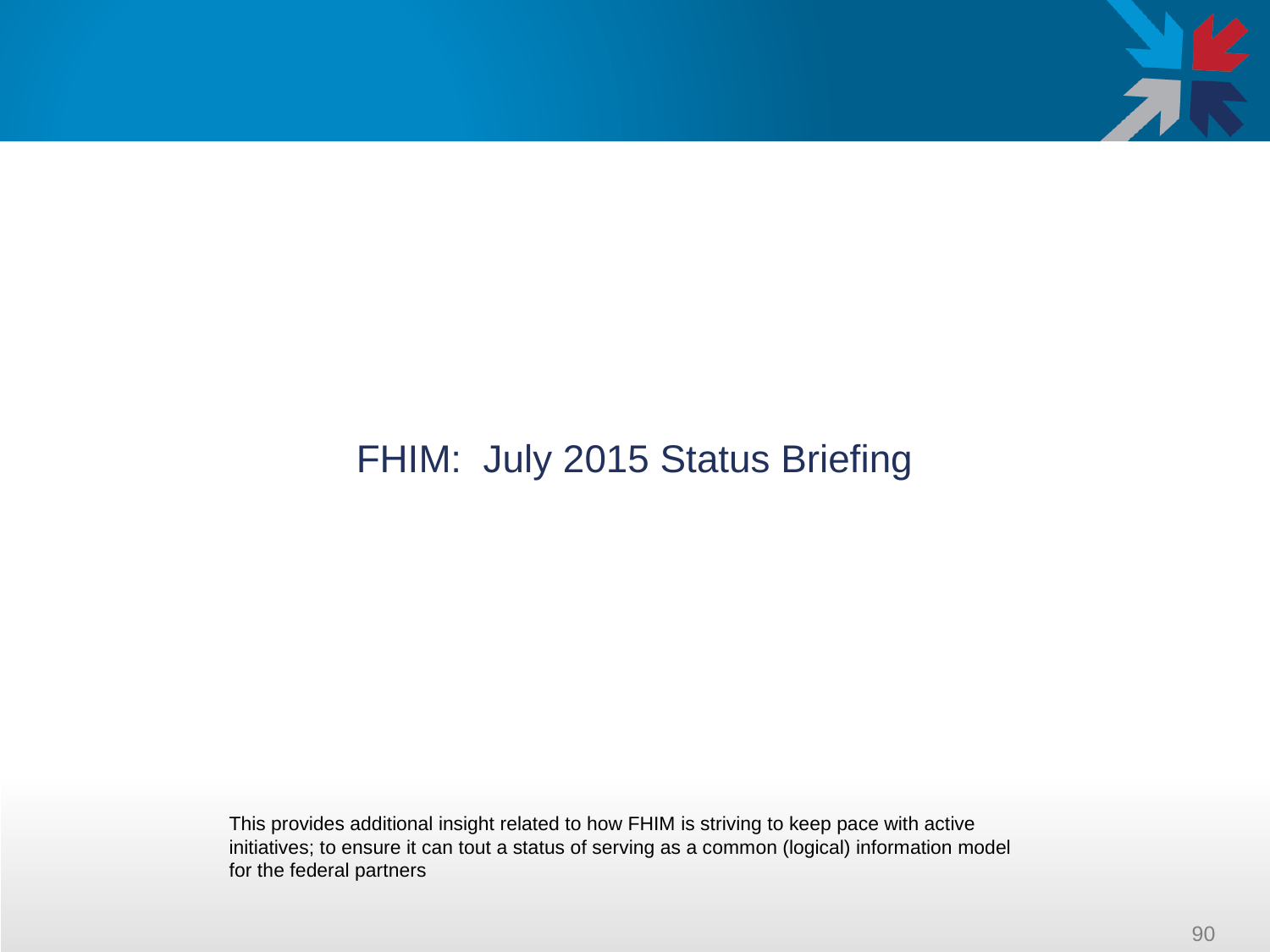

#
FHIM:  July 2015 Status Briefing

This provides additional insight related to how FHIM is striving to keep pace with active initiatives; to ensure it can tout a status of serving as a common (logical) information model for the federal partners

90